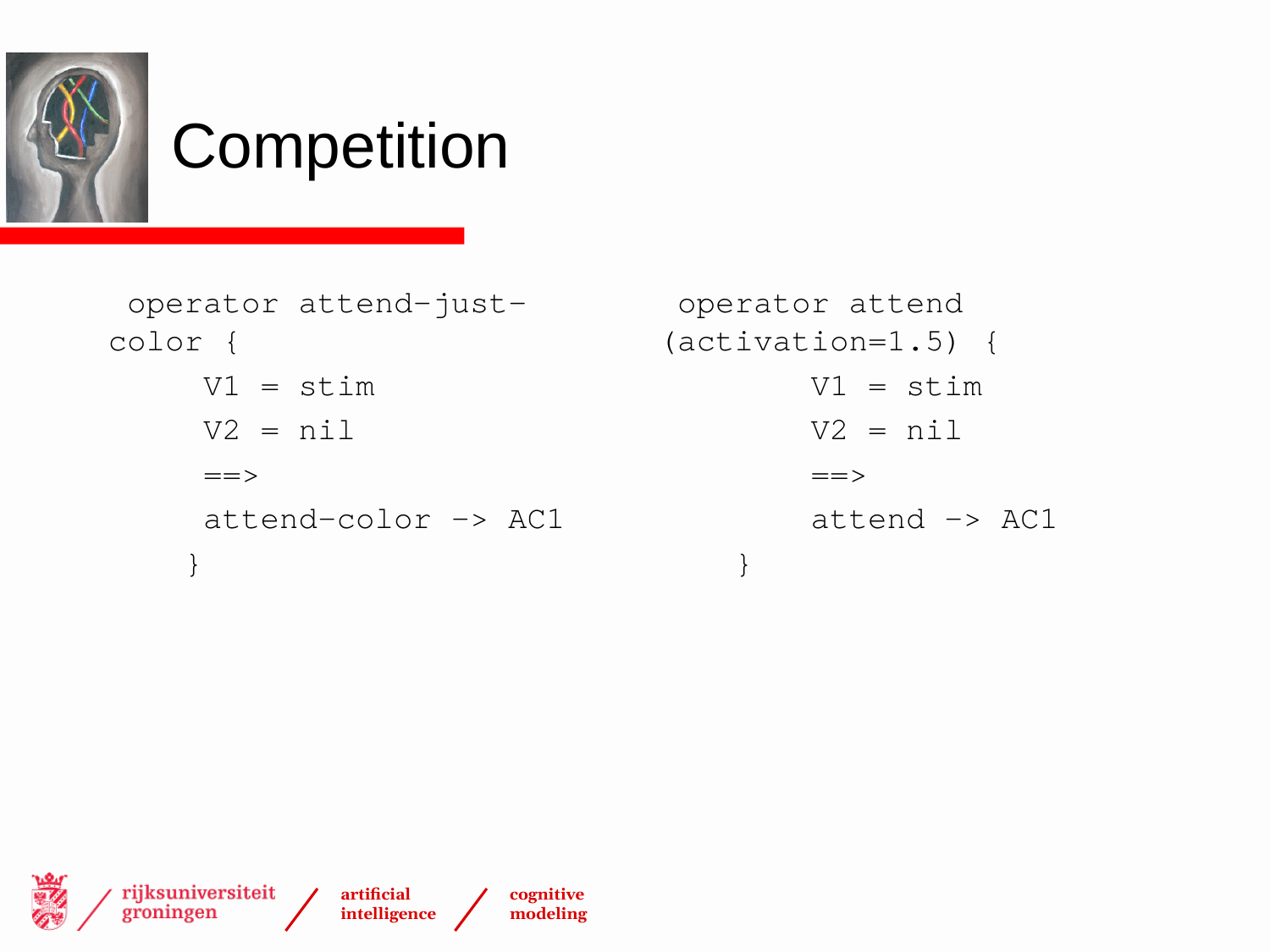

# Competition
 operator attend-just-color {
     V1 = stim
     V2 = nil
     ==>
     attend-color -> AC1
    }
 operator attend (activation=1.5) {
        V1 = stim
        V2 = nil
        ==>
        attend -> AC1
    }